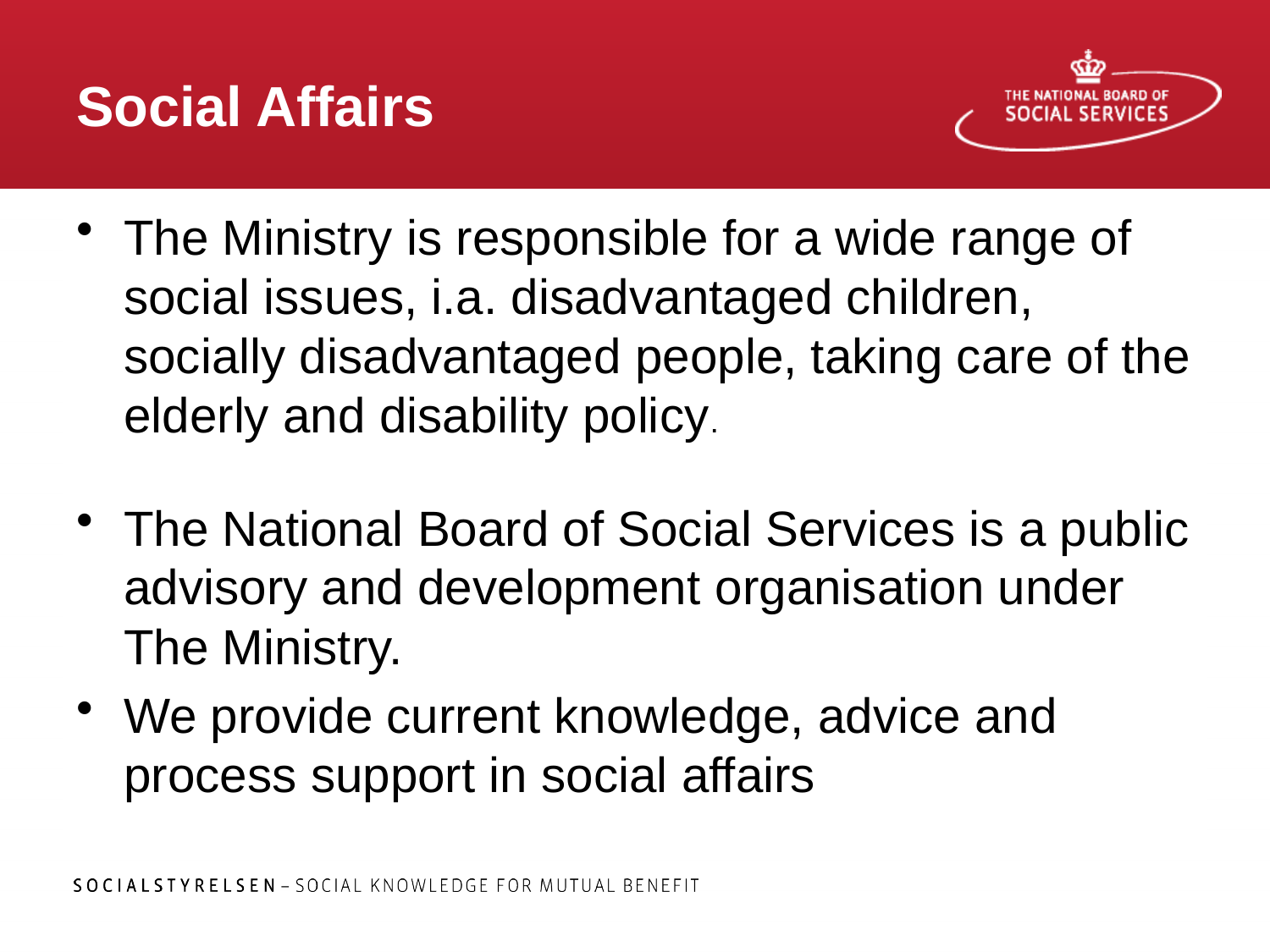

# Social Affairs
The Ministry is responsible for a wide range of social issues, i.a. disadvantaged children, socially disadvantaged people, taking care of the elderly and disability policy.

The National Board of Social Services is a public advisory and development organisation under The Ministry.
We provide current knowledge, advice and process support in social affairs